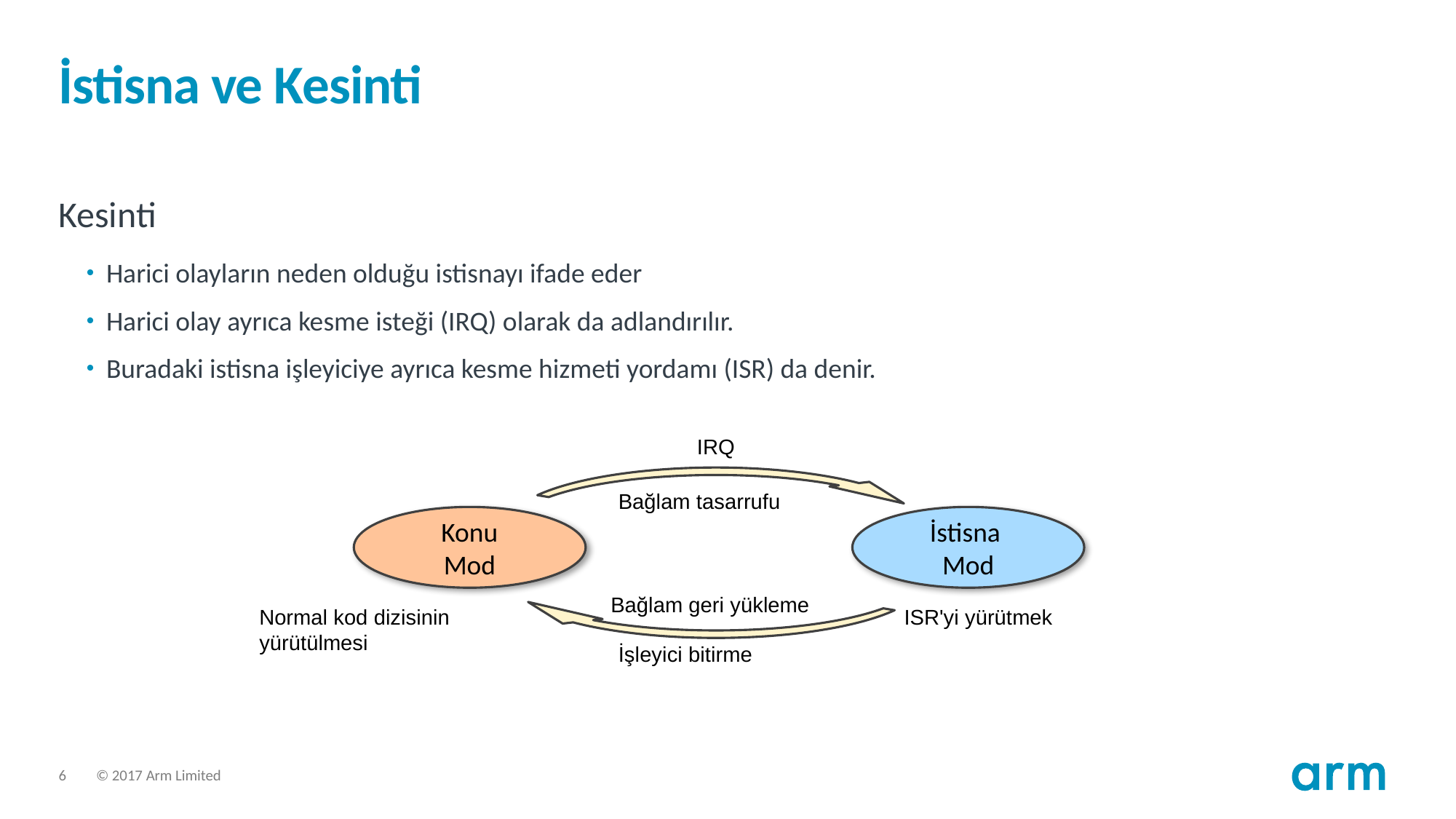

# İstisna ve Kesinti
Kesinti
Harici olayların neden olduğu istisnayı ifade eder
Harici olay ayrıca kesme isteği (IRQ) olarak da adlandırılır.
Buradaki istisna işleyiciye ayrıca kesme hizmeti yordamı (ISR) da denir.
IRQ

Bağlam tasarrufu

Konu
Mod
İstisna
Mod
Bağlam geri yükleme
Normal kod dizisinin yürütülmesi
ISR'yi yürütmek
İşleyici bitirme